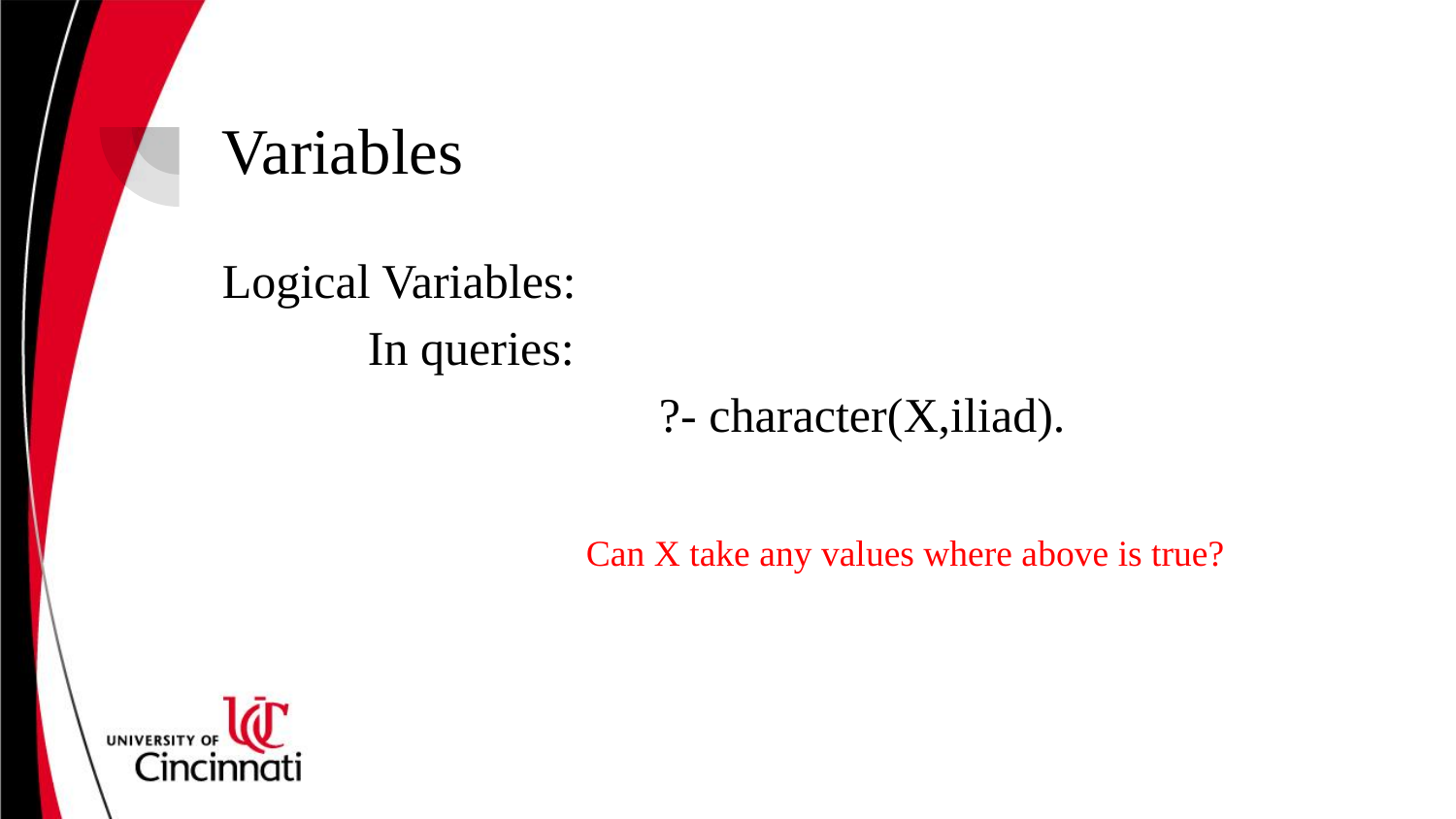

# Variables
Logical Variables:
	In queries:
			?- character(X,iliad).

		      Can X take any values where above is true?